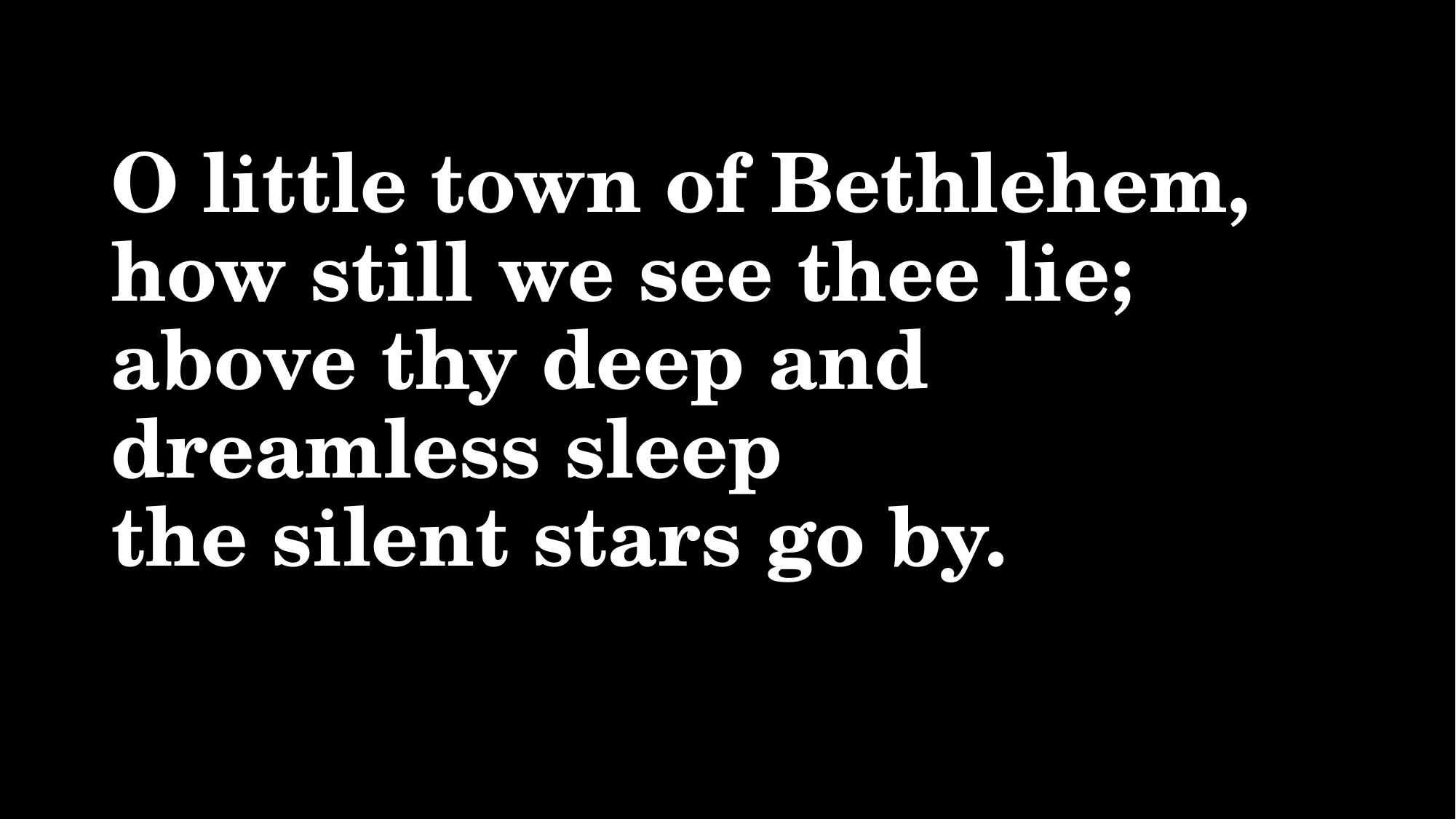

# O little town of Bethlehem, how still we see thee lie; above thy deep and dreamless sleep the silent stars go by.